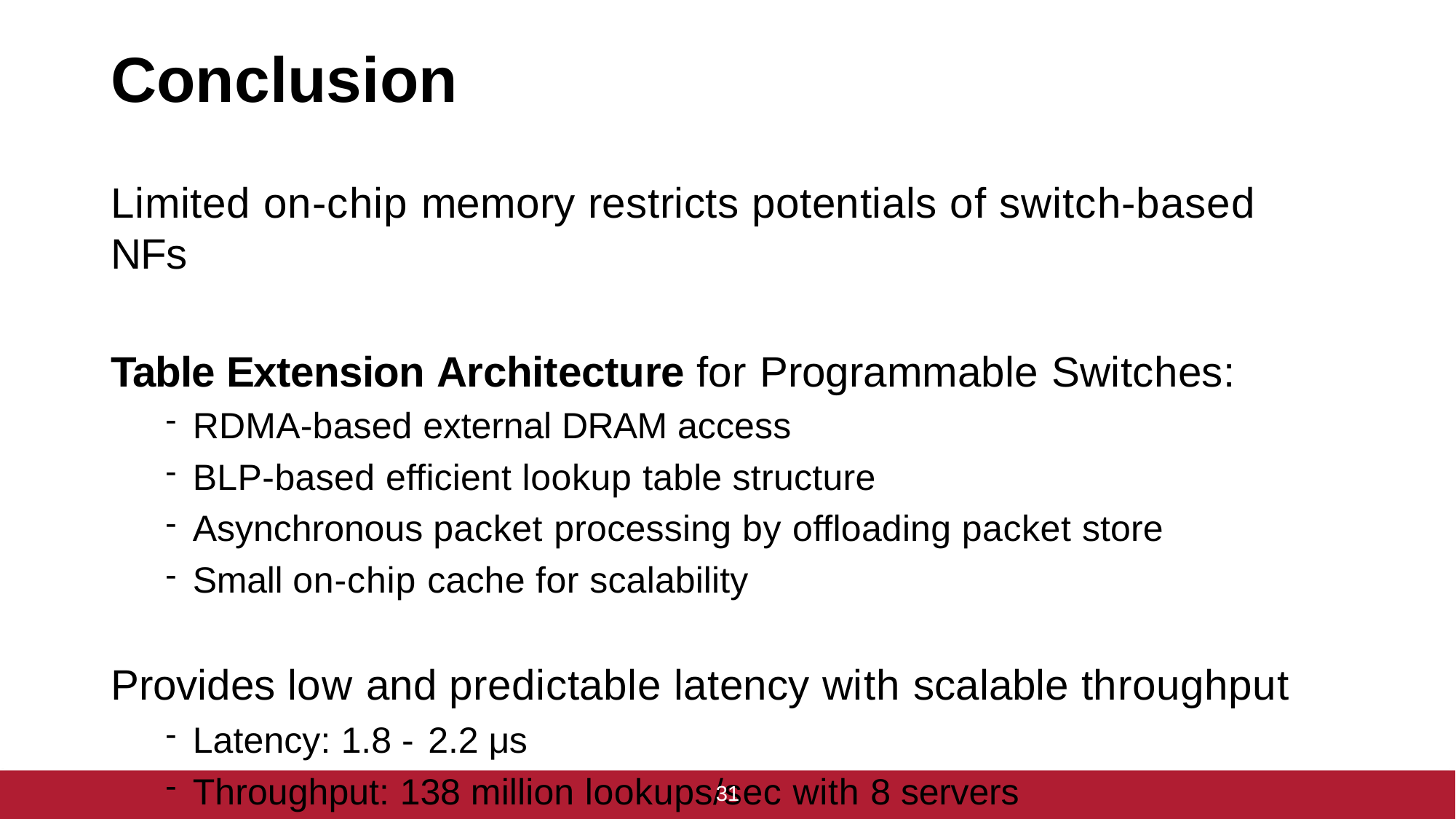

# Conclusion
Limited on-chip memory restricts potentials of switch-based NFs

Table Extension Architecture for Programmable Switches:
RDMA-based external DRAM access
BLP-based efficient lookup table structure
Asynchronous packet processing by offloading packet store
Small on-chip cache for scalability

Provides low and predictable latency with scalable throughput
Latency: 1.8 - 2.2 μs
Throughput: 138 million lookups/sec with 8 servers
31